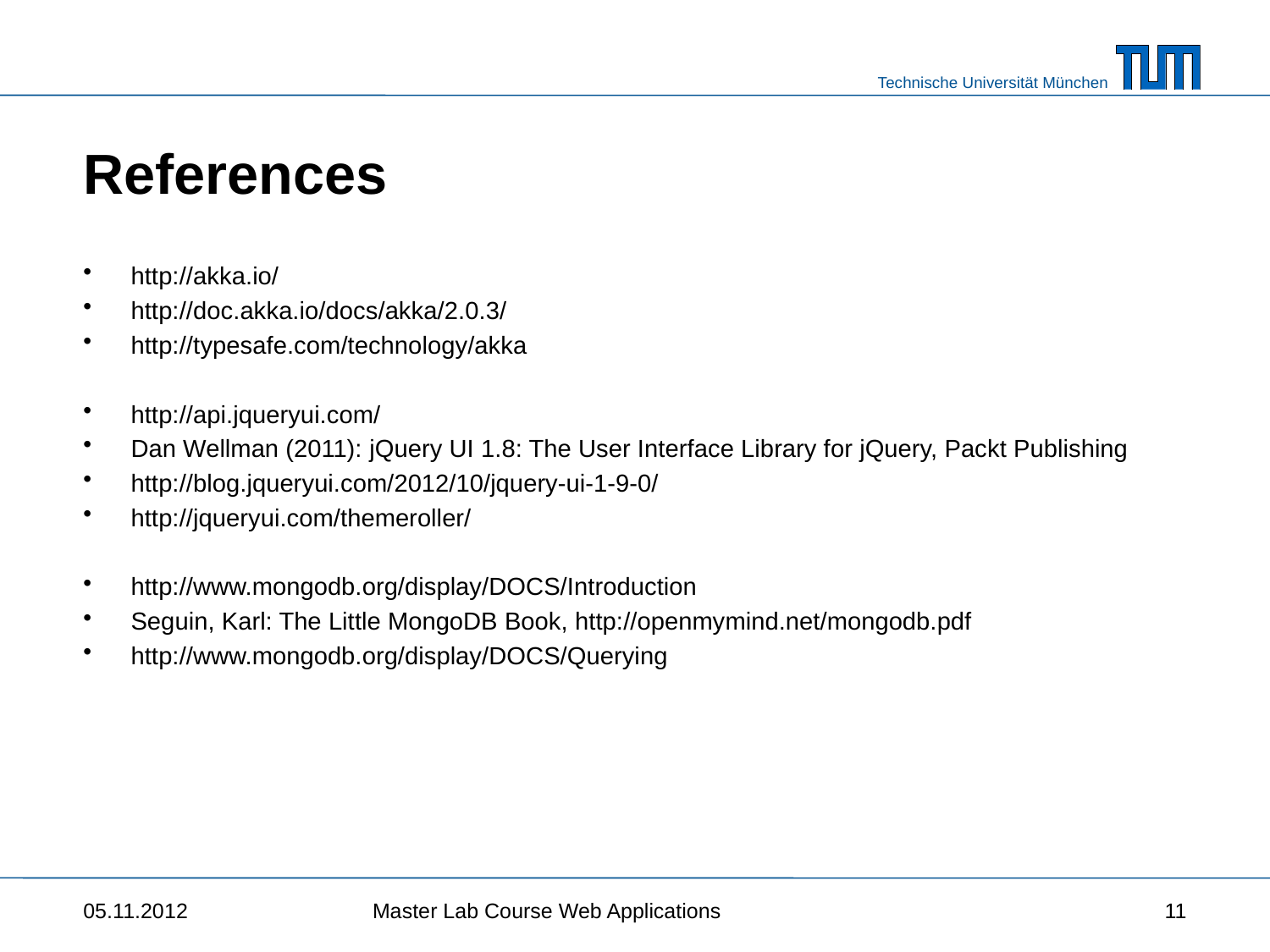

# References
http://akka.io/
http://doc.akka.io/docs/akka/2.0.3/
http://typesafe.com/technology/akka

http://api.jqueryui.com/
Dan Wellman (2011): jQuery UI 1.8: The User Interface Library for jQuery, Packt Publishing
http://blog.jqueryui.com/2012/10/jquery-ui-1-9-0/
http://jqueryui.com/themeroller/

http://www.mongodb.org/display/DOCS/Introduction
Seguin, Karl: The Little MongoDB Book, http://openmymind.net/mongodb.pdf
http://www.mongodb.org/display/DOCS/Querying
05.11.2012
Master Lab Course Web Applications
11